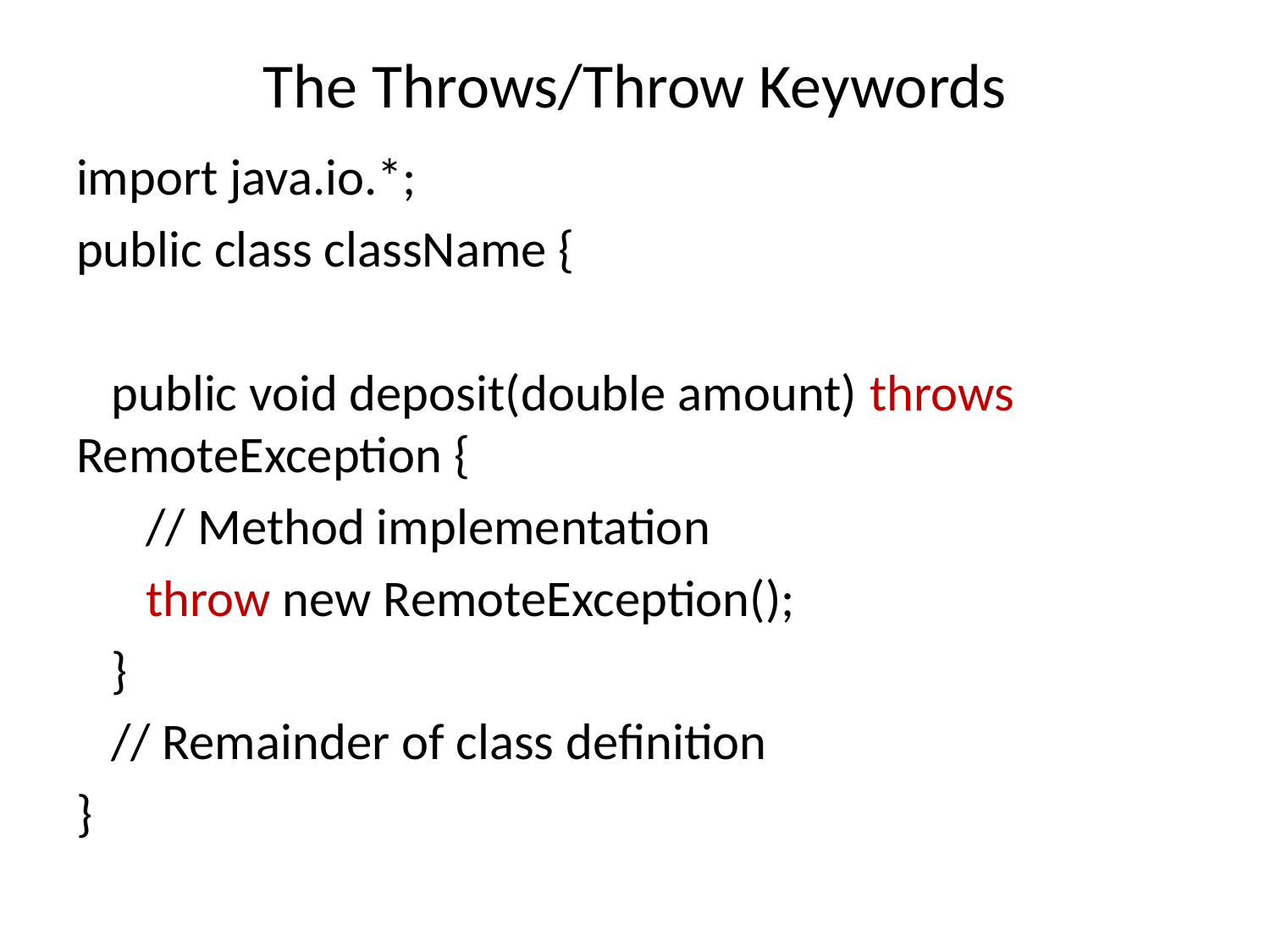

# The Throws/Throw Keywords
import java.io.*;
public class className {

   public void deposit(double amount) throws RemoteException {
      // Method implementation
      throw new RemoteException();
   }
   // Remainder of class definition
}